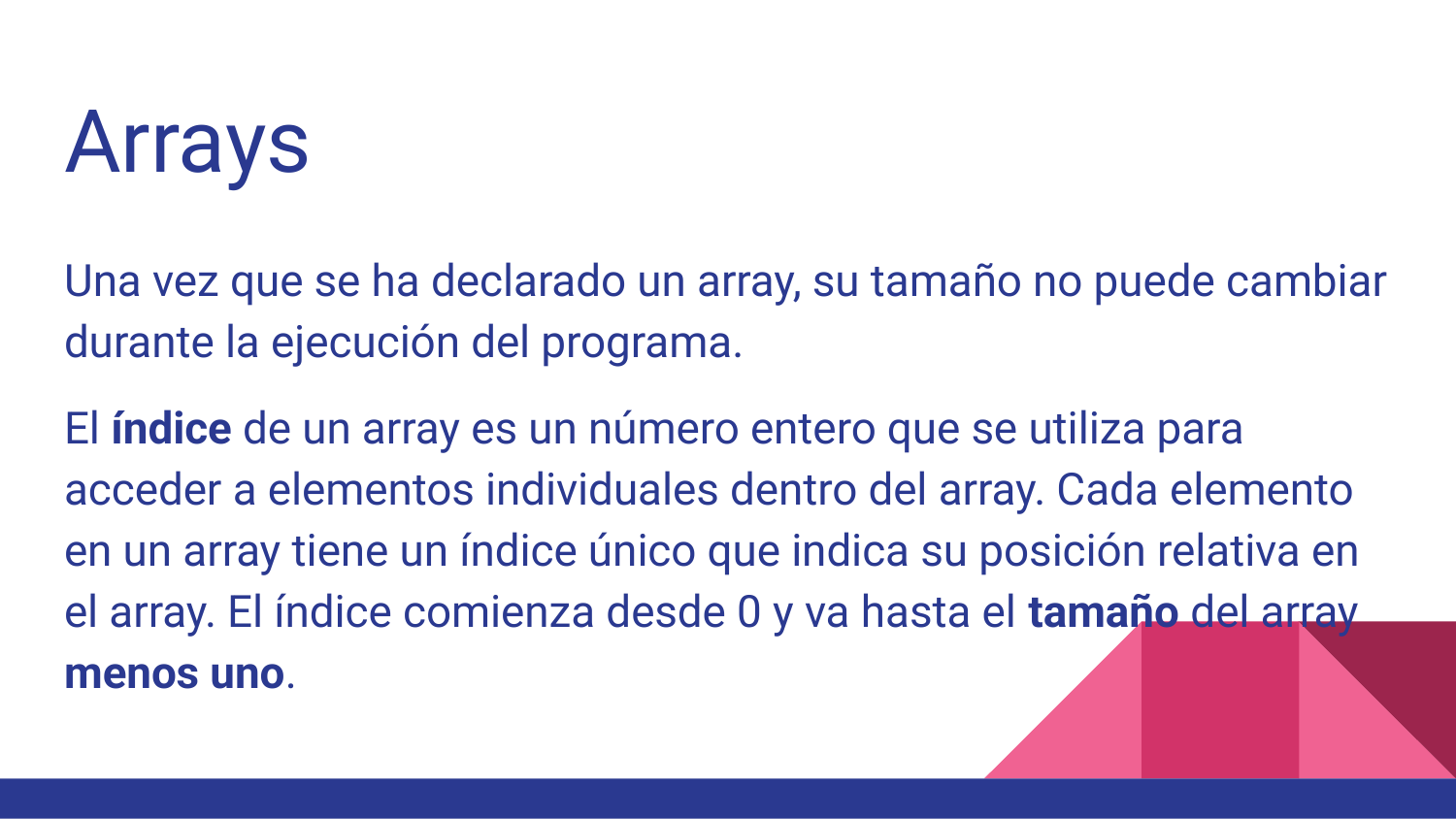

# Arrays
Una vez que se ha declarado un array, su tamaño no puede cambiar durante la ejecución del programa.
El índice de un array es un número entero que se utiliza para acceder a elementos individuales dentro del array. Cada elemento en un array tiene un índice único que indica su posición relativa en el array. El índice comienza desde 0 y va hasta el tamaño del array menos uno.